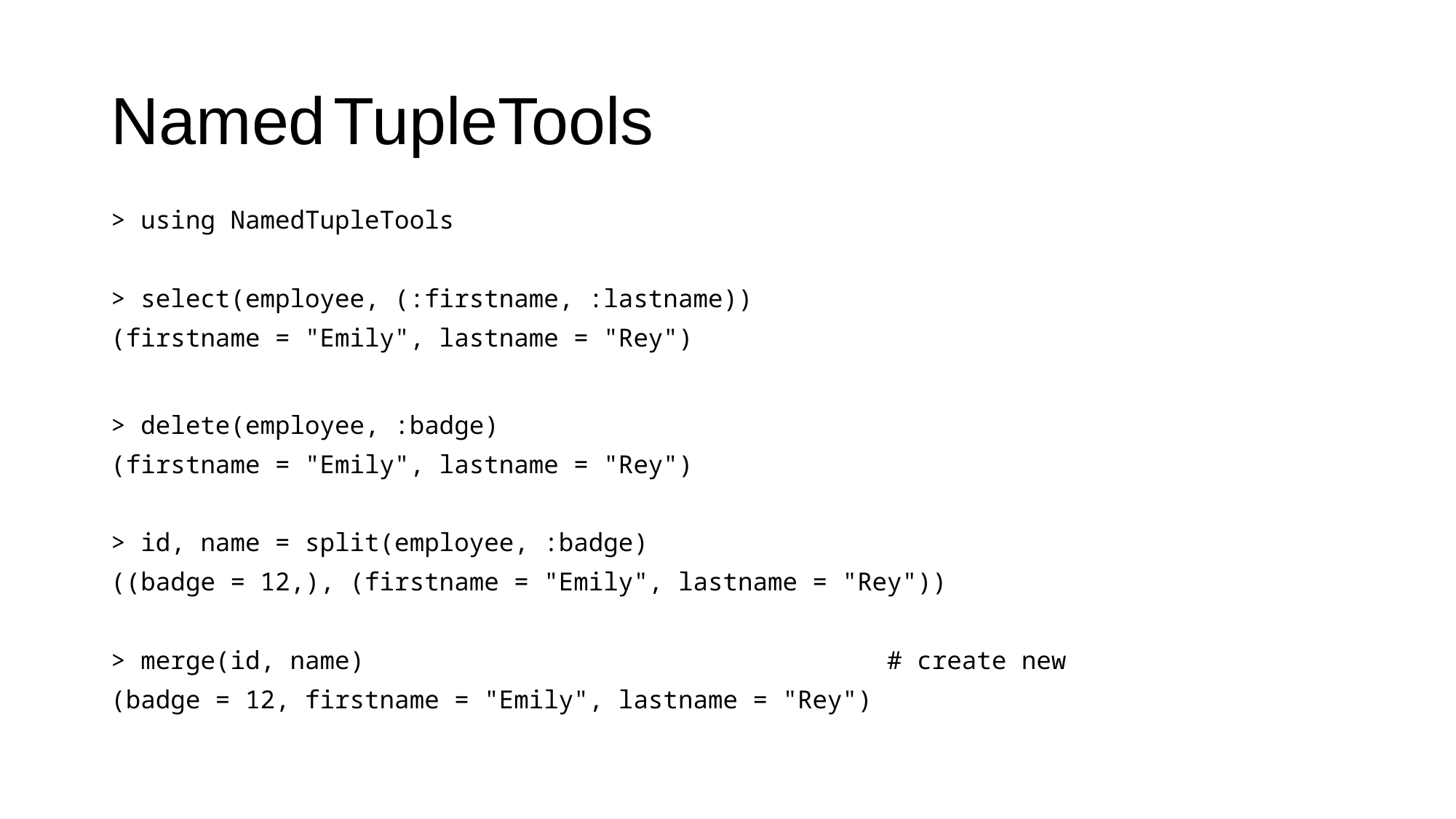

# Named TupleTools
> using NamedTupleTools

> select(employee, (:firstname, :lastname))
(firstname = "Emily", lastname = "Rey")

> delete(employee, :badge)
(firstname = "Emily", lastname = "Rey")

> id, name = split(employee, :badge)
((badge = 12,), (firstname = "Emily", lastname = "Rey"))

> merge(id, name)                                   # create new
(badge = 12, firstname = "Emily", lastname = "Rey")